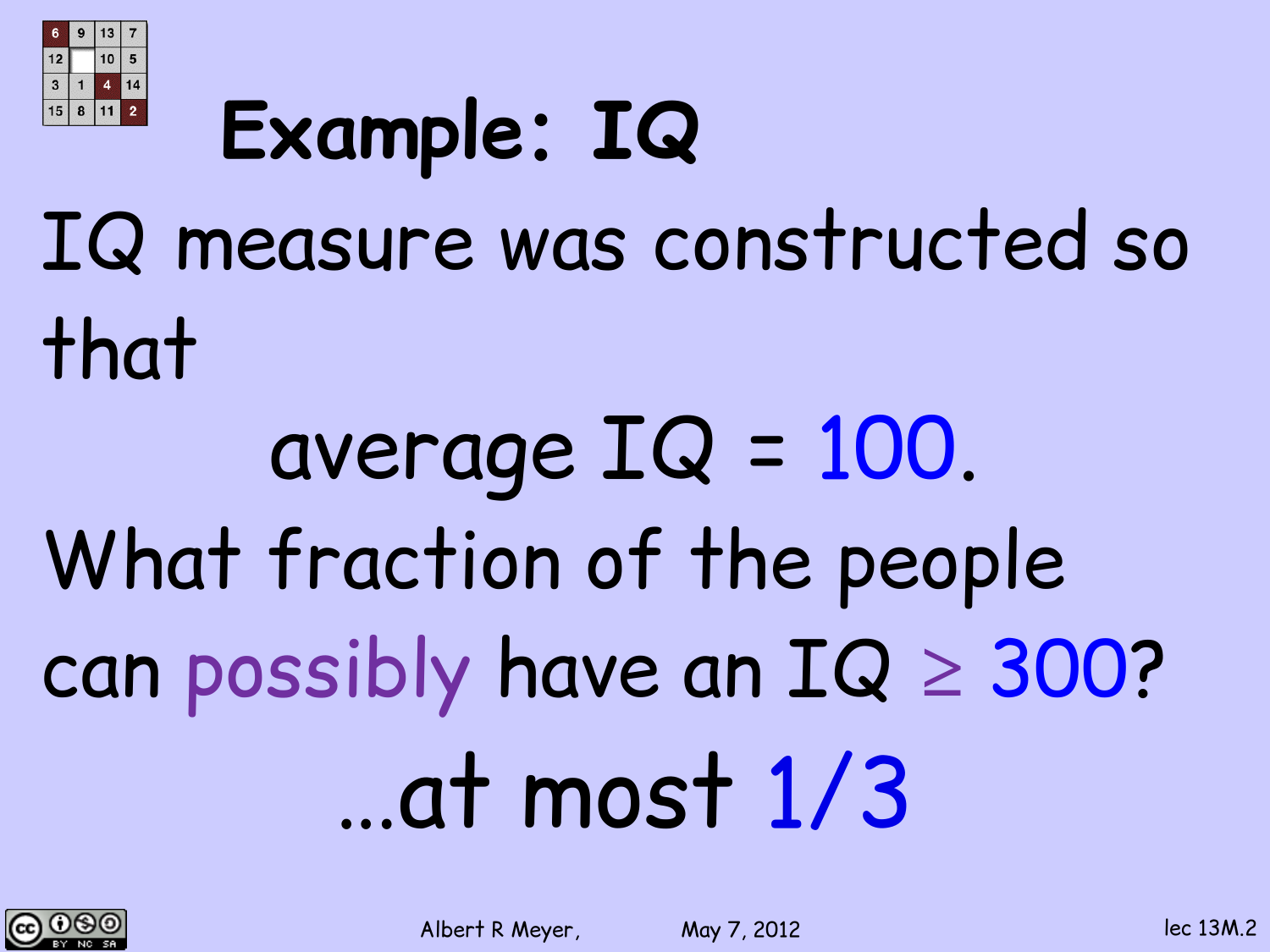

# Example: IQ
IQ measure was constructed so
that
average IQ = 100.
What fraction of the people
can possibly have an IQ ≥ 300?
…at most 1/3